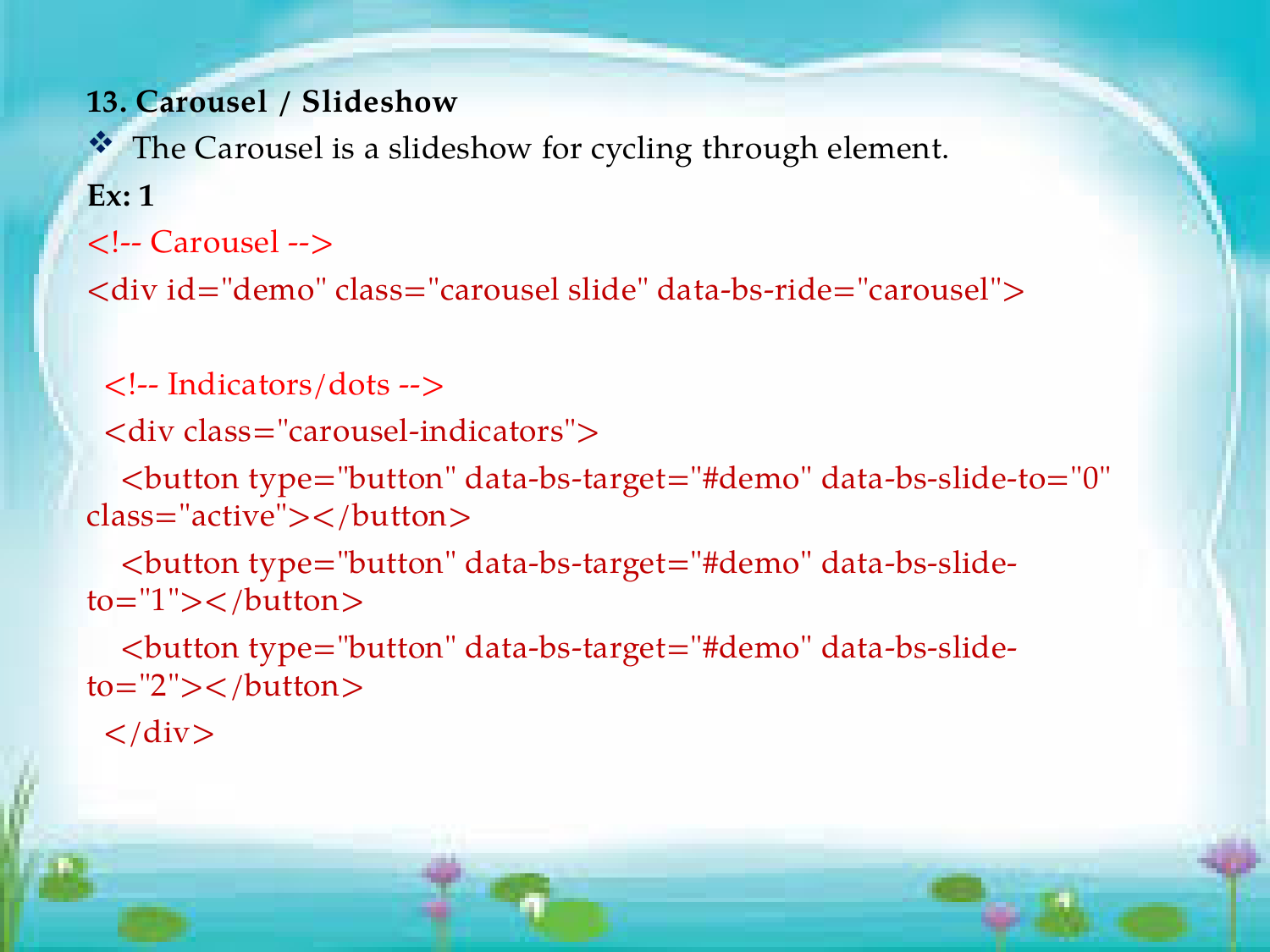

13. Carousel / Slideshow
The Carousel is a slideshow for cycling through element.
Ex: 1
<!-- Carousel -->
<div id="demo" class="carousel slide" data-bs-ride="carousel">

  <!-- Indicators/dots -->
  <div class="carousel-indicators">
    <button type="button" data-bs-target="#demo" data-bs-slide-to="0" class="active"></button>
    <button type="button" data-bs-target="#demo" data-bs-slide-to="1"></button>
    <button type="button" data-bs-target="#demo" data-bs-slide-to="2"></button>
  </div>